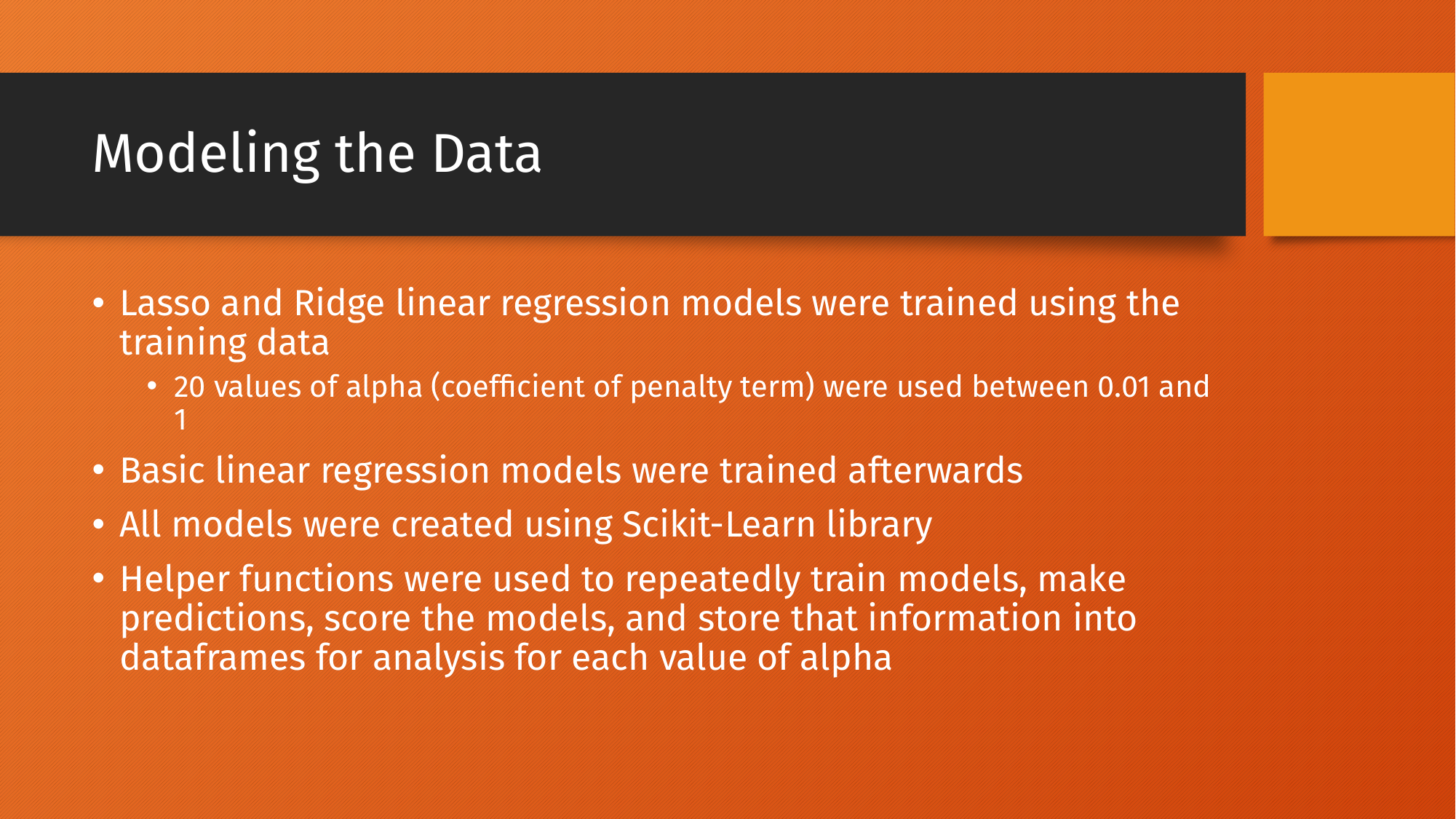

# Modeling the Data
Lasso and Ridge linear regression models were trained using the training data
20 values of alpha (coefficient of penalty term) were used between 0.01 and 1
Basic linear regression models were trained afterwards
All models were created using Scikit-Learn library
Helper functions were used to repeatedly train models, make predictions, score the models, and store that information into dataframes for analysis for each value of alpha